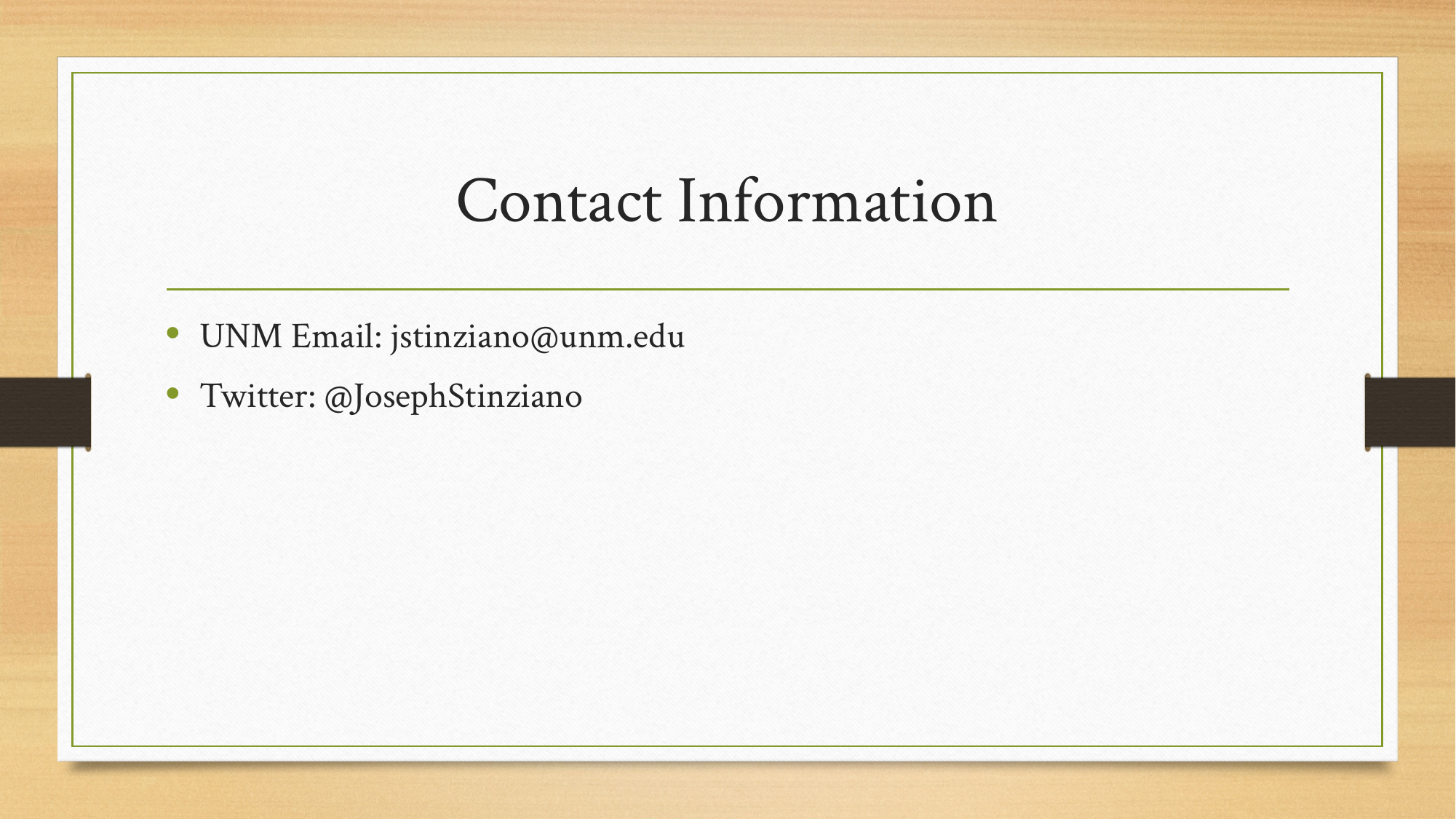

# Contact Information
UNM Email: jstinziano@unm.edu
Twitter: @JosephStinziano